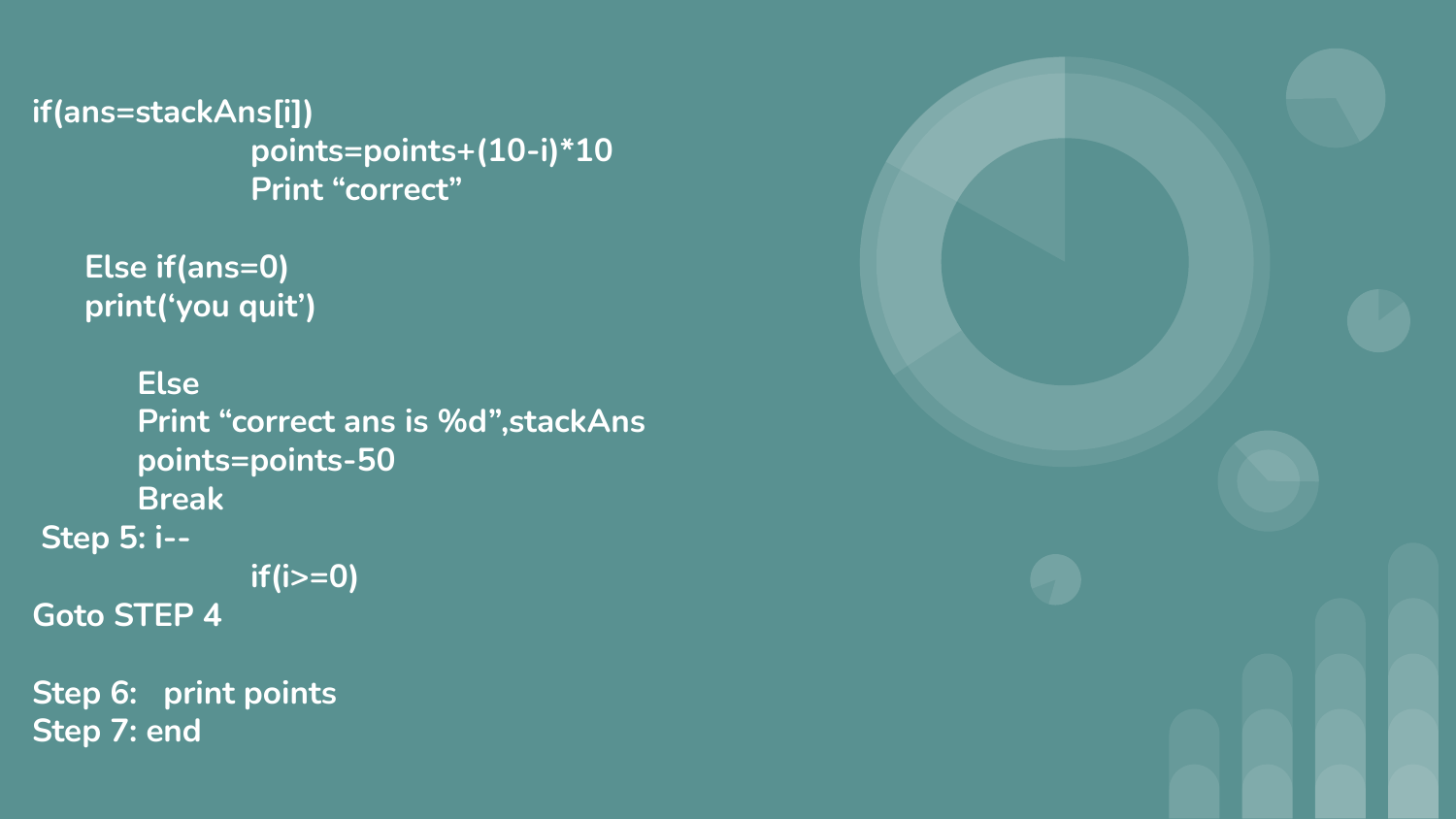

if(ans=stackAns[i])
                         points=points+(10-i)*10
                         Print “correct”

      Else if(ans=0)
      print(‘you quit’)

            Else
            Print “correct ans is %d”,stackAns
            points=points-50
            Break
 Step 5: i--
                         if(i>=0)
Goto STEP 4

Step 6:   print points
Step 7: end